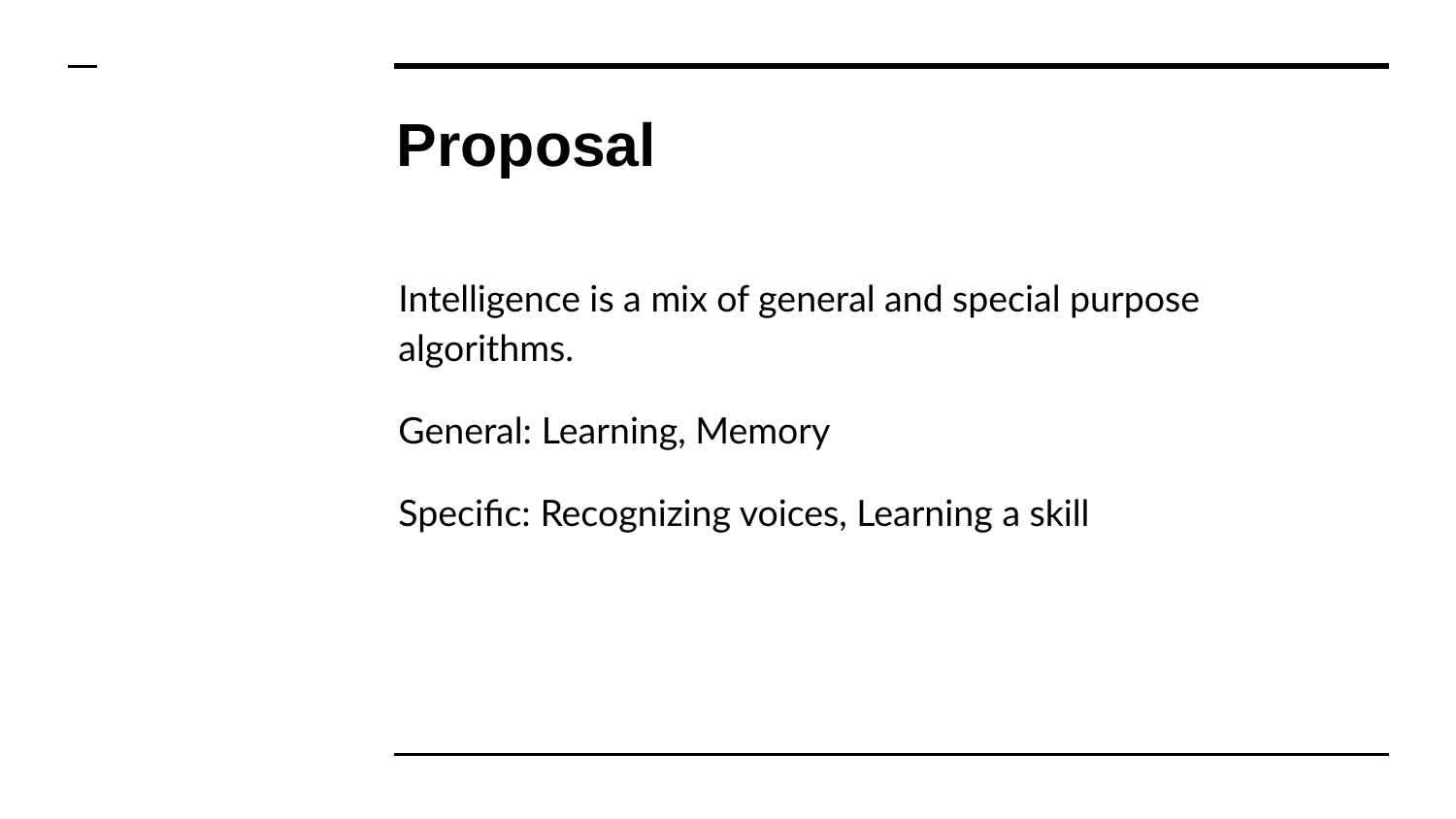

# Proposal
Intelligence is a mix of general and special purpose algorithms.
General: Learning, Memory
Specific: Recognizing voices, Learning a skill